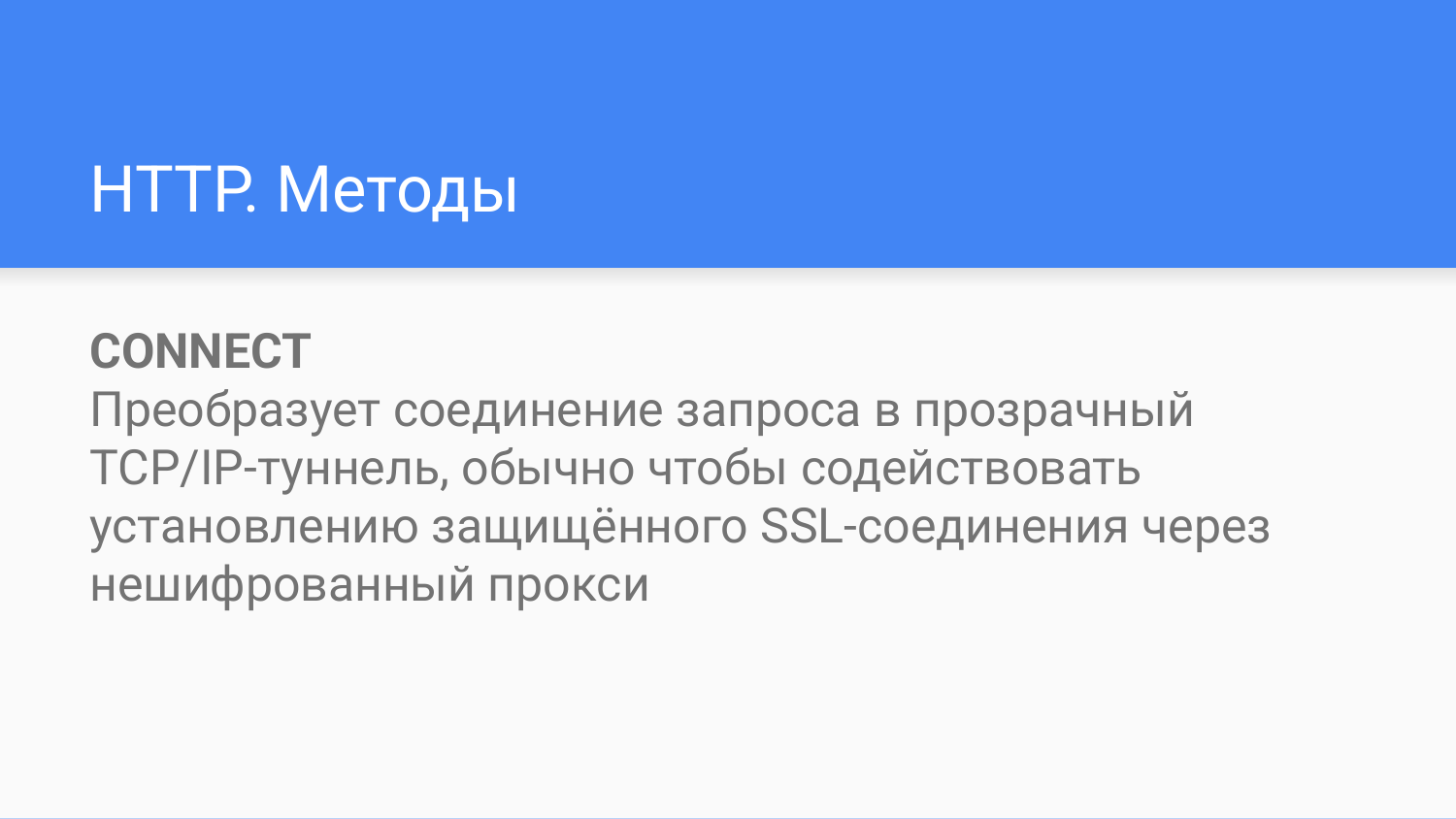

# HTTP. Методы
CONNECT
Преобразует соединение запроса в прозрачный TCP/IP-туннель, обычно чтобы содействовать установлению защищённого SSL-соединения через нешифрованный прокси